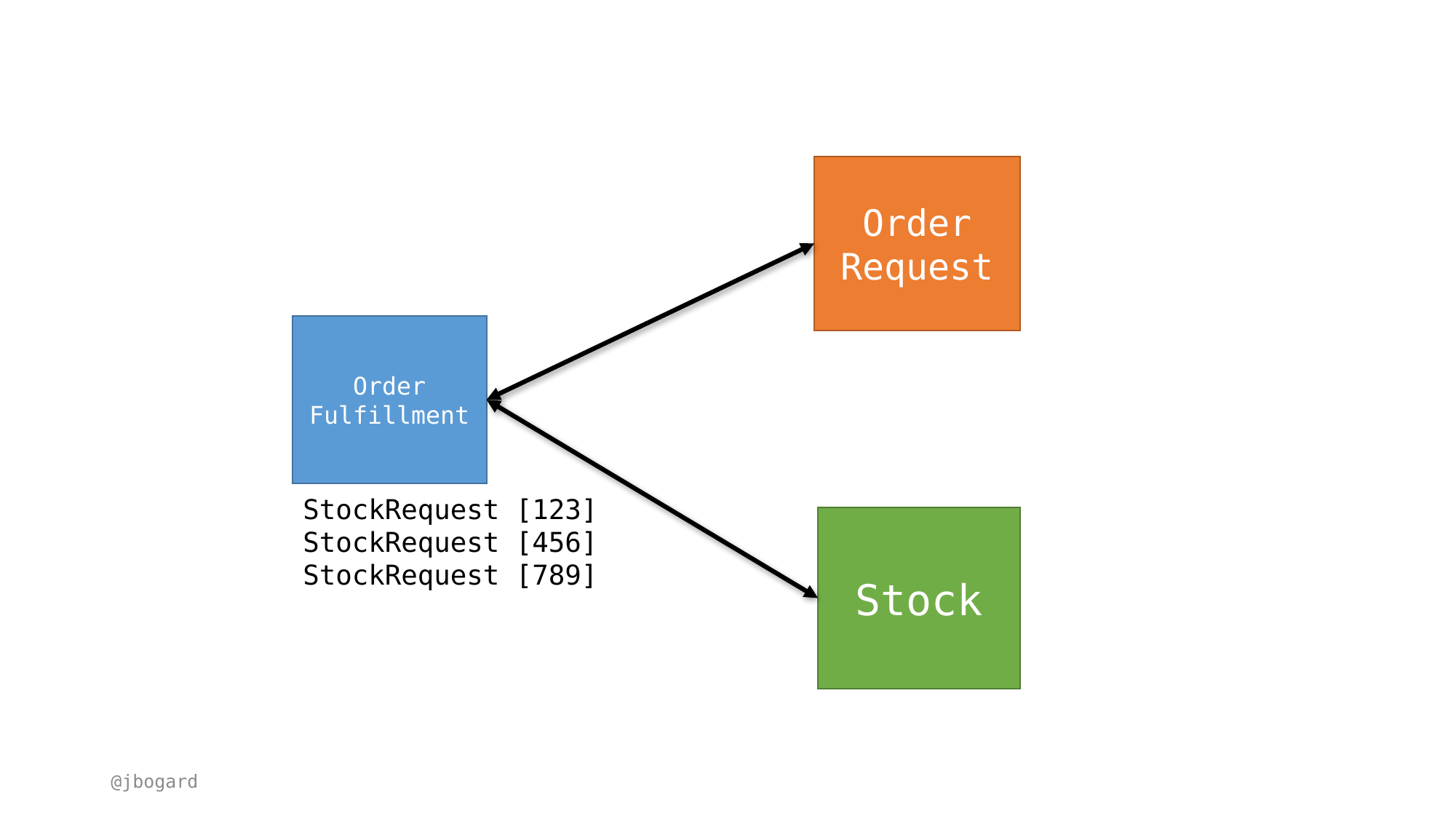

Order Request
Order Fulfillment
StockRequest [123]
StockRequest [456]
StockRequest [789]
Stock
@jbogard